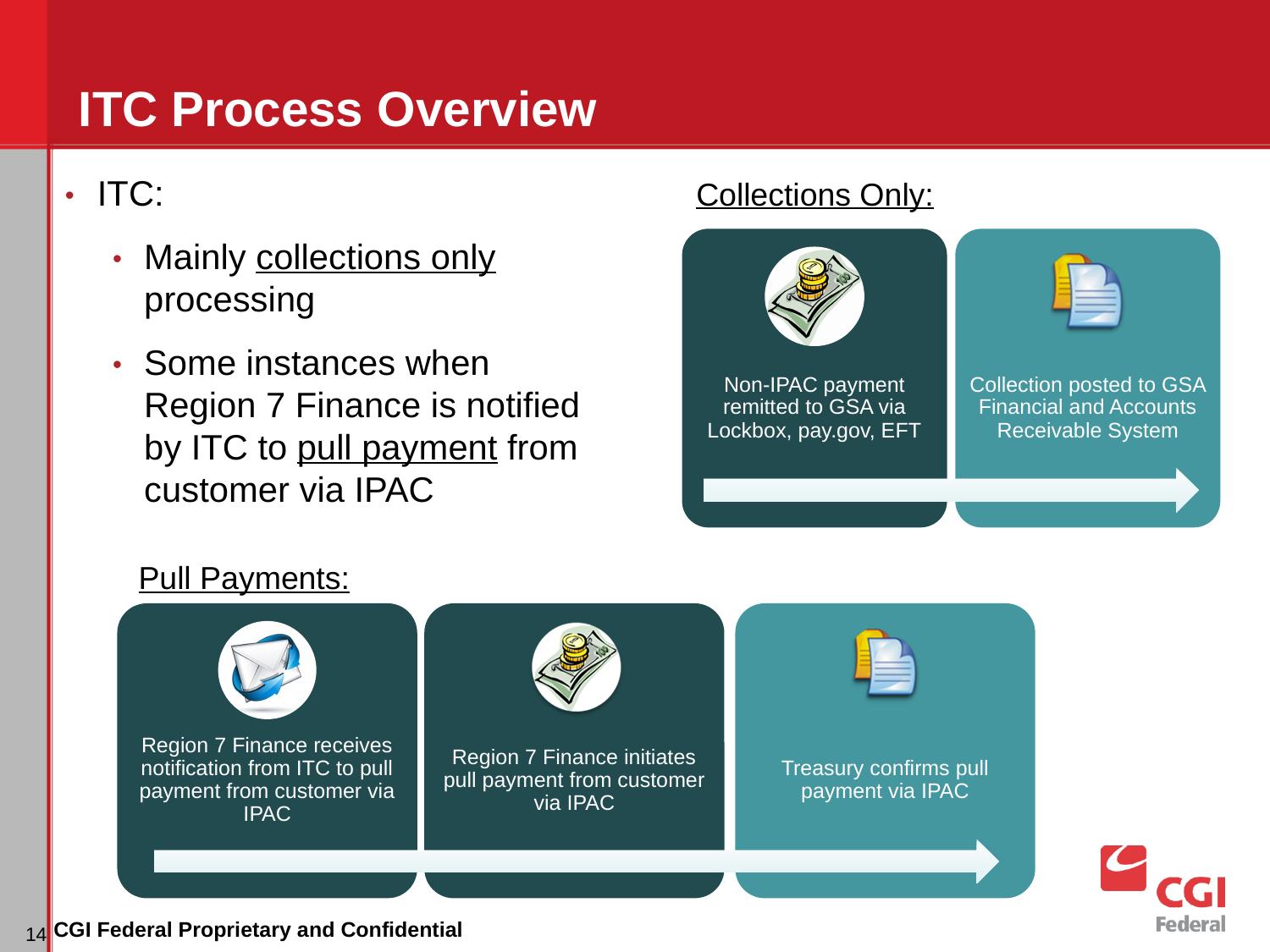

# ITC Process Overview

ITC:
Mainly collections only processing
Some instances when Region 7 Finance is notified by ITC to pull payment from customer via IPAC

Collections Only:

Non-IPAC payment remitted to GSA via Lockbox, pay.gov, EFT
Collection posted to GSA Financial and Accounts Receivable System

Pull Payments:

Region 7 Finance receives notification from ITC to pull payment from customer via IPAC
Region 7 Finance initiates pull payment from customer via IPAC
Treasury confirms pull payment via IPAC

CGI Federal Proprietary and Confidential
14